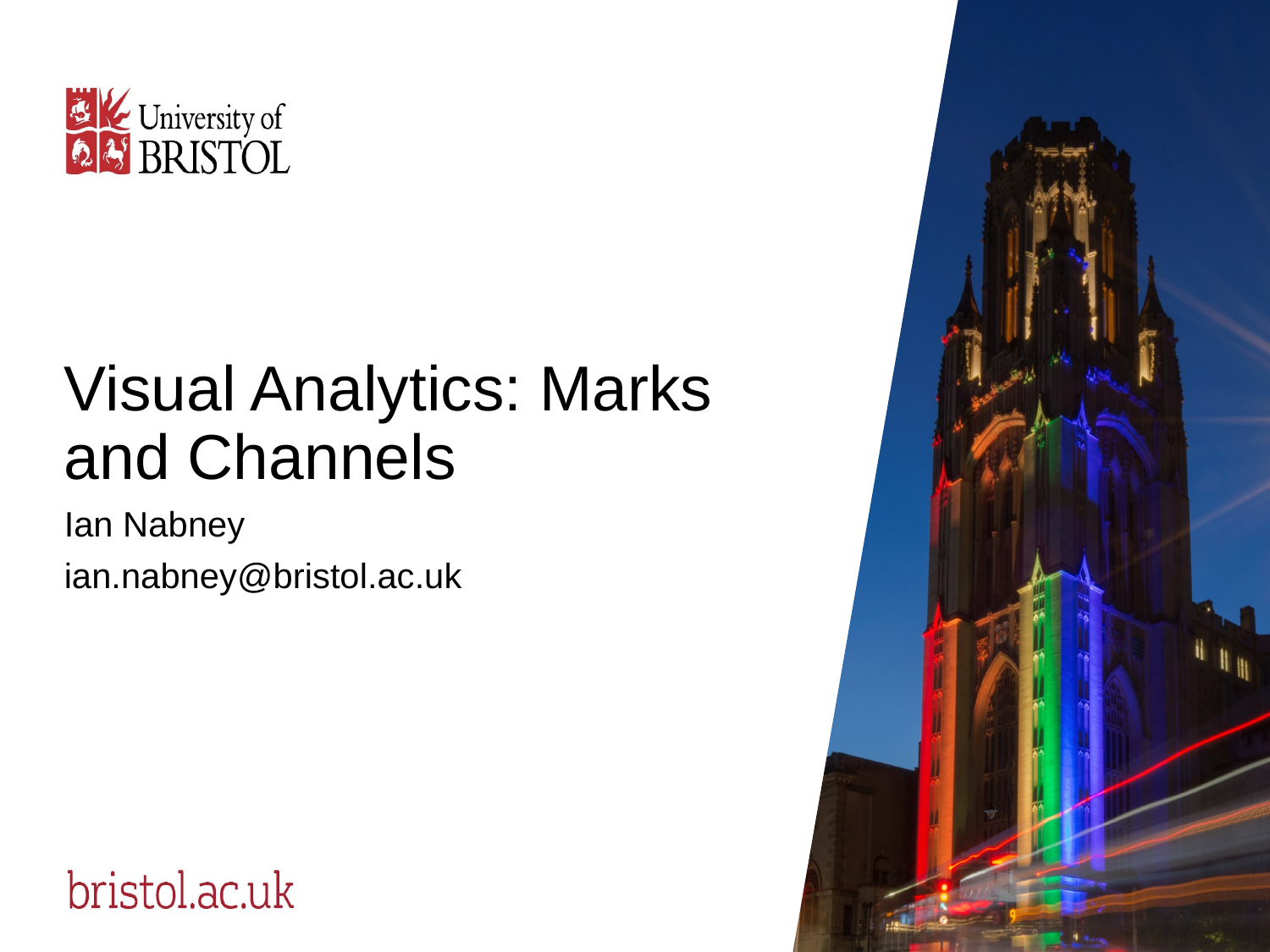

# Visual Analytics: Marks and Channels
Ian Nabney
ian.nabney@bristol.ac.uk